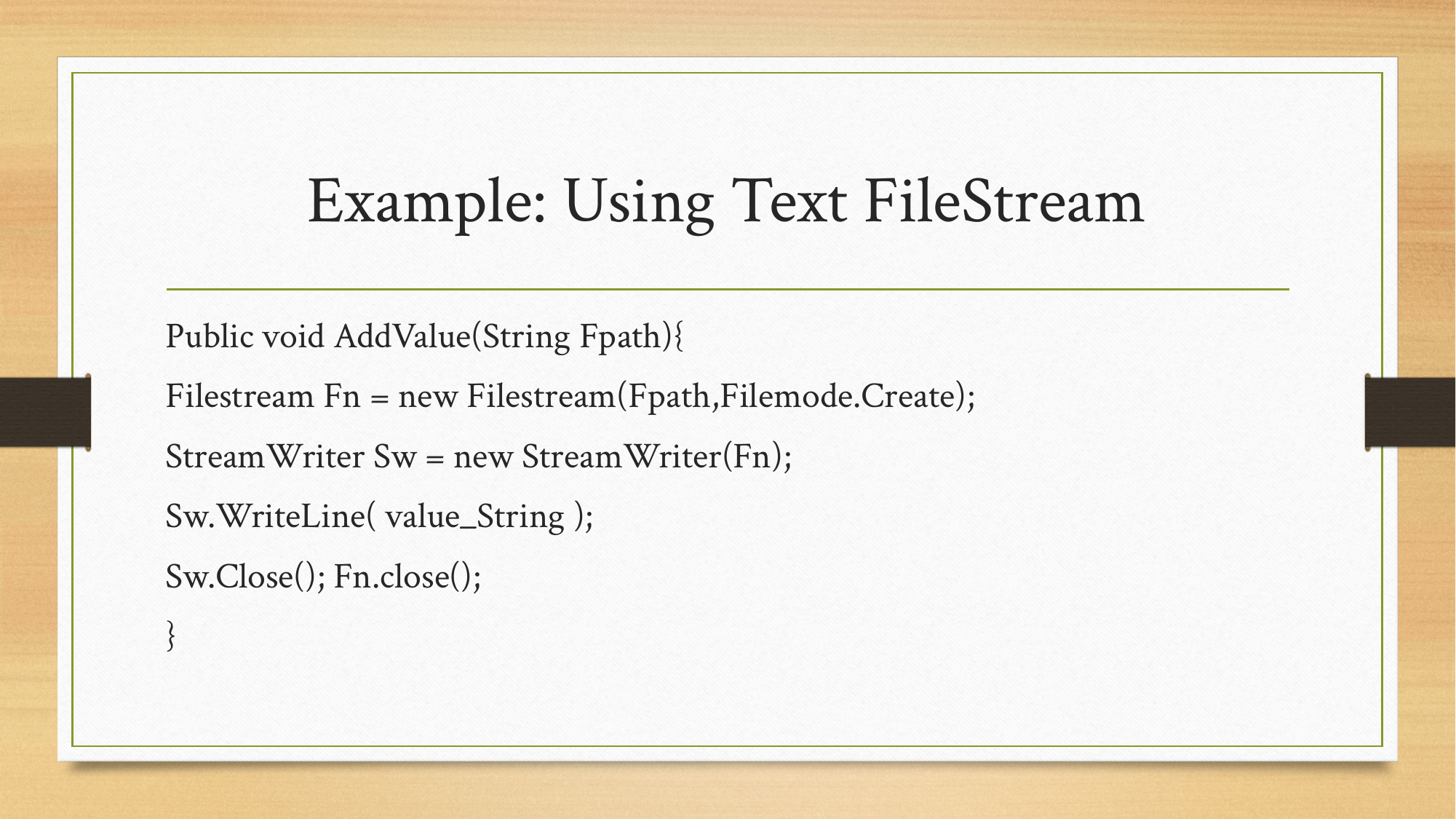

# Example: Using Text FileStream
Public void AddValue(String Fpath){
Filestream Fn = new Filestream(Fpath,Filemode.Create);
StreamWriter Sw = new StreamWriter(Fn);
Sw.WriteLine( value_String );
Sw.Close(); Fn.close();
}